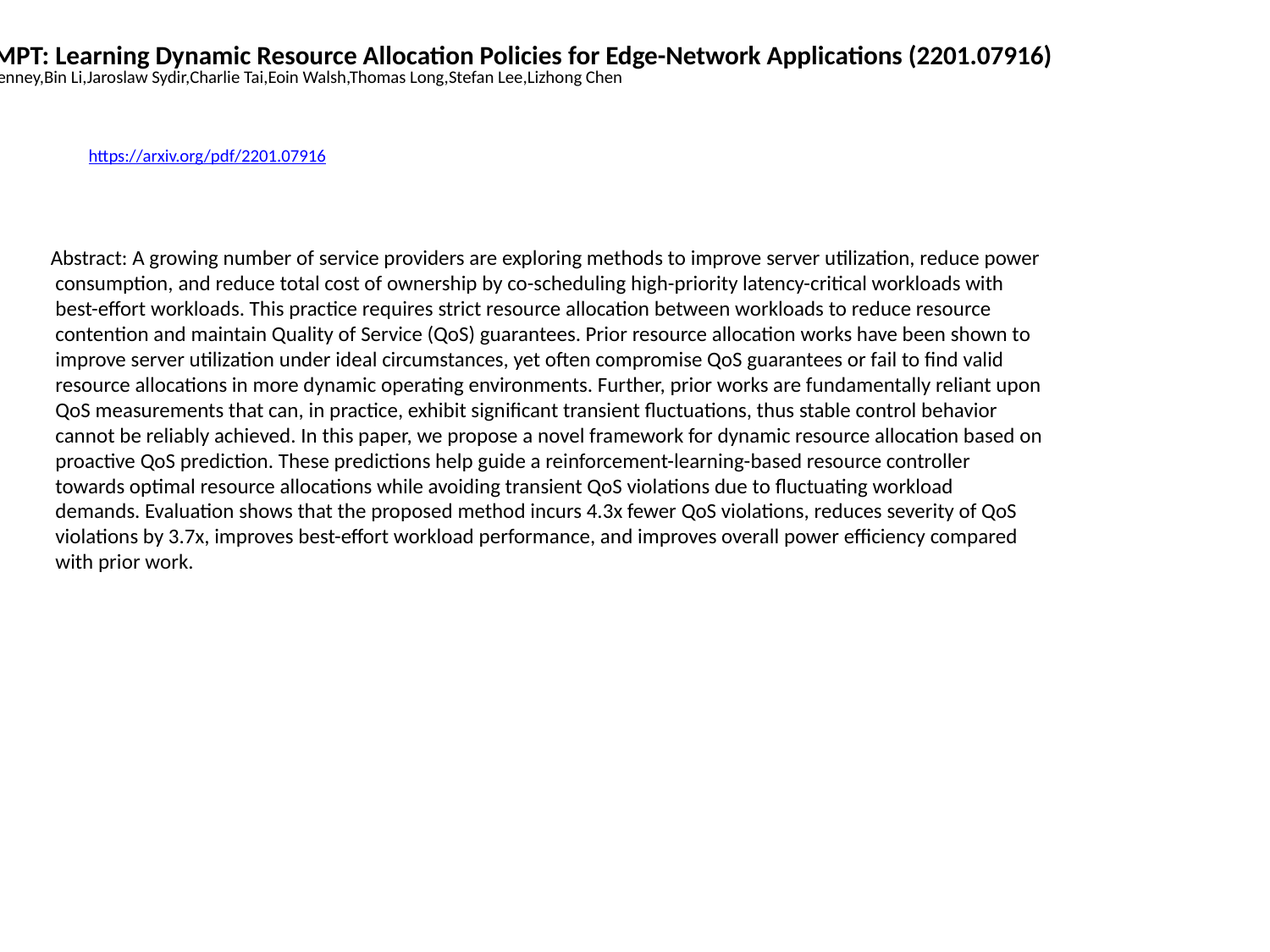

PROMPT: Learning Dynamic Resource Allocation Policies for Edge-Network Applications (2201.07916)
Drew Penney,Bin Li,Jaroslaw Sydir,Charlie Tai,Eoin Walsh,Thomas Long,Stefan Lee,Lizhong Chen

https://arxiv.org/pdf/2201.07916

Abstract: A growing number of service providers are exploring methods to improve server utilization, reduce power
 consumption, and reduce total cost of ownership by co-scheduling high-priority latency-critical workloads with
 best-effort workloads. This practice requires strict resource allocation between workloads to reduce resource
 contention and maintain Quality of Service (QoS) guarantees. Prior resource allocation works have been shown to
 improve server utilization under ideal circumstances, yet often compromise QoS guarantees or fail to find valid
 resource allocations in more dynamic operating environments. Further, prior works are fundamentally reliant upon
 QoS measurements that can, in practice, exhibit significant transient fluctuations, thus stable control behavior
 cannot be reliably achieved. In this paper, we propose a novel framework for dynamic resource allocation based on
 proactive QoS prediction. These predictions help guide a reinforcement-learning-based resource controller
 towards optimal resource allocations while avoiding transient QoS violations due to fluctuating workload
 demands. Evaluation shows that the proposed method incurs 4.3x fewer QoS violations, reduces severity of QoS
 violations by 3.7x, improves best-effort workload performance, and improves overall power efficiency compared
 with prior work.